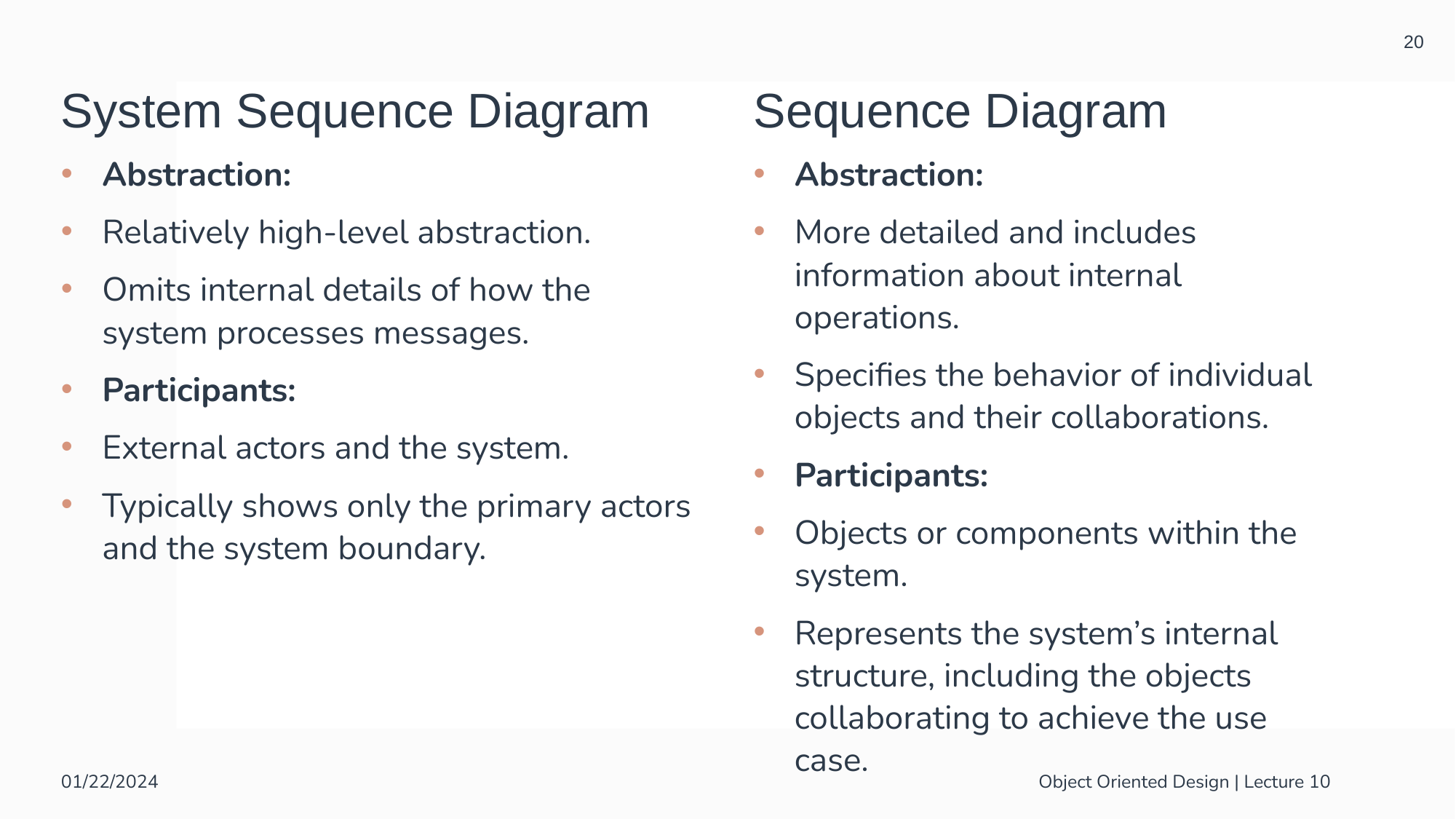

20
System Sequence Diagram
Sequence Diagram
Abstraction:
Relatively high-level abstraction.
Omits internal details of how the system processes messages.
Participants:
External actors and the system.
Typically shows only the primary actors and the system boundary.
Abstraction:
More detailed and includes information about internal operations.
Specifies the behavior of individual objects and their collaborations.
Participants:
Objects or components within the system.
Represents the system’s internal structure, including the objects collaborating to achieve the use case.
Object Oriented Design | Lecture 10
01/22/2024